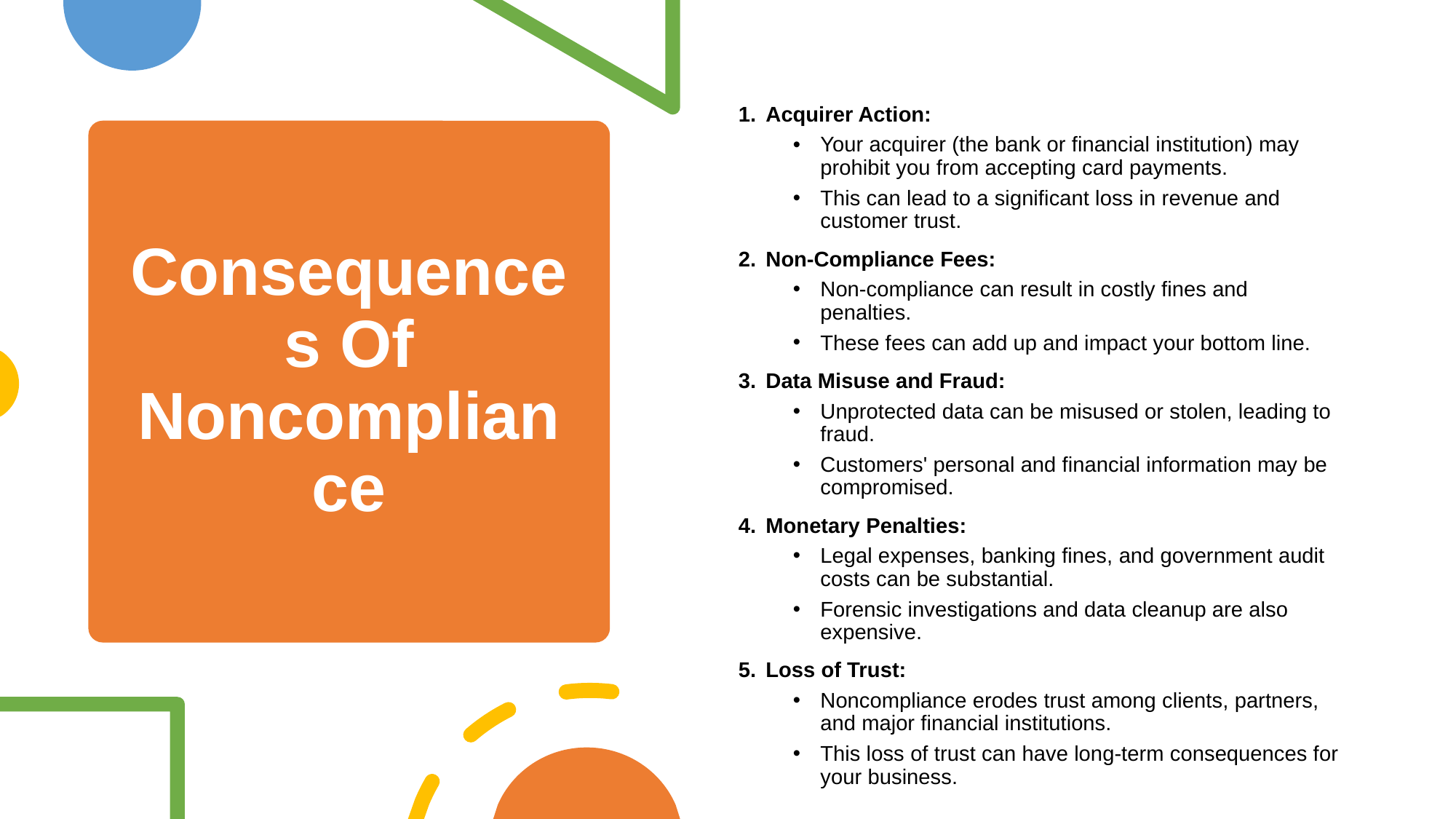

Acquirer Action:
Your acquirer (the bank or financial institution) may prohibit you from accepting card payments.
This can lead to a significant loss in revenue and customer trust.
Non-Compliance Fees:
Non-compliance can result in costly fines and penalties.
These fees can add up and impact your bottom line.
Data Misuse and Fraud:
Unprotected data can be misused or stolen, leading to fraud.
Customers' personal and financial information may be compromised.
Monetary Penalties:
Legal expenses, banking fines, and government audit costs can be substantial.
Forensic investigations and data cleanup are also expensive.
Loss of Trust:
Noncompliance erodes trust among clients, partners, and major financial institutions.
This loss of trust can have long-term consequences for your business.

# Consequences Of Noncompliance